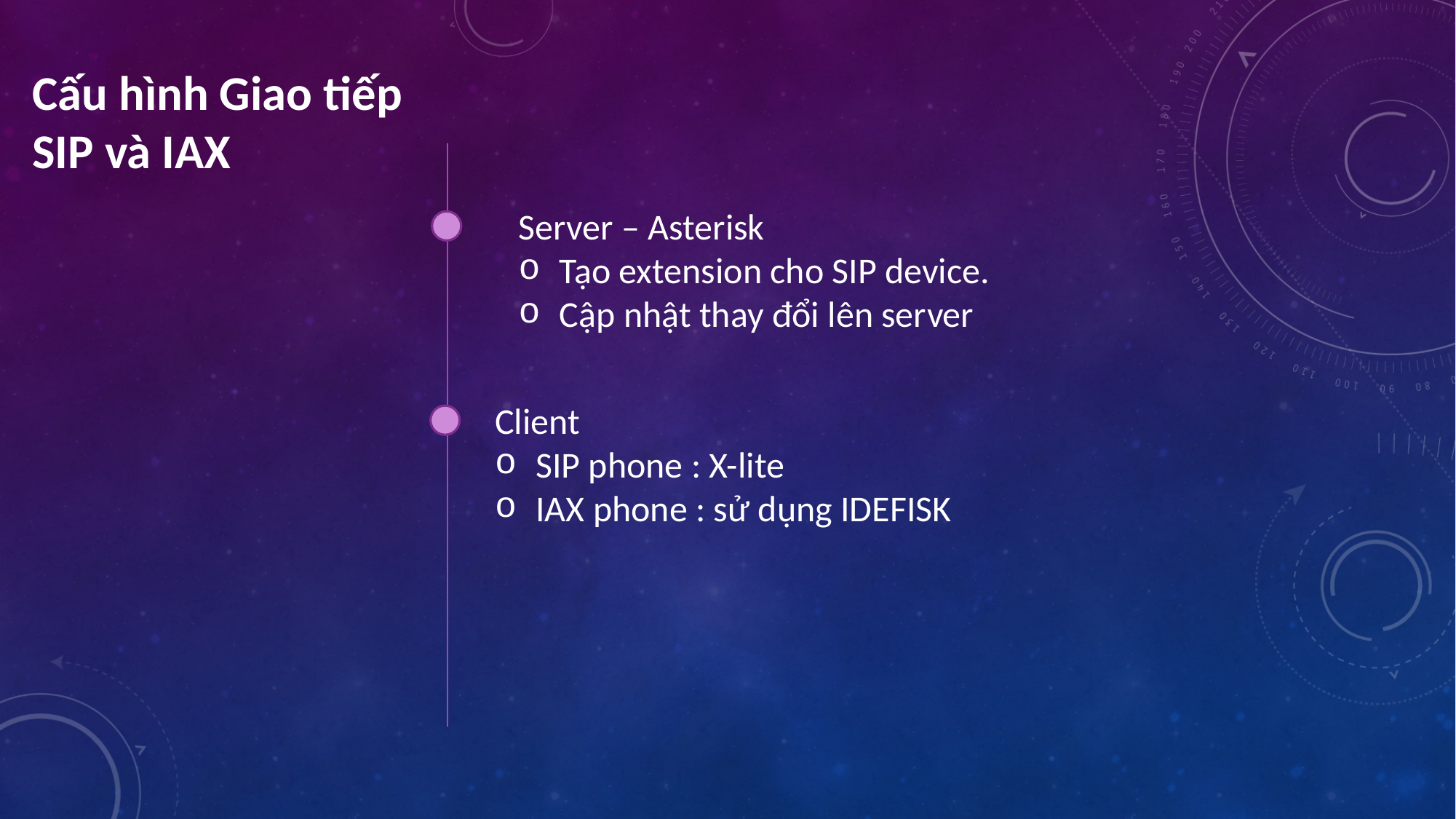

Cấu hình Giao tiếp SIP và IAX
Server – Asterisk
Tạo extension cho SIP device.
Cập nhật thay đổi lên server

Client
SIP phone : X-lite
IAX phone : sử dụng IDEFISK